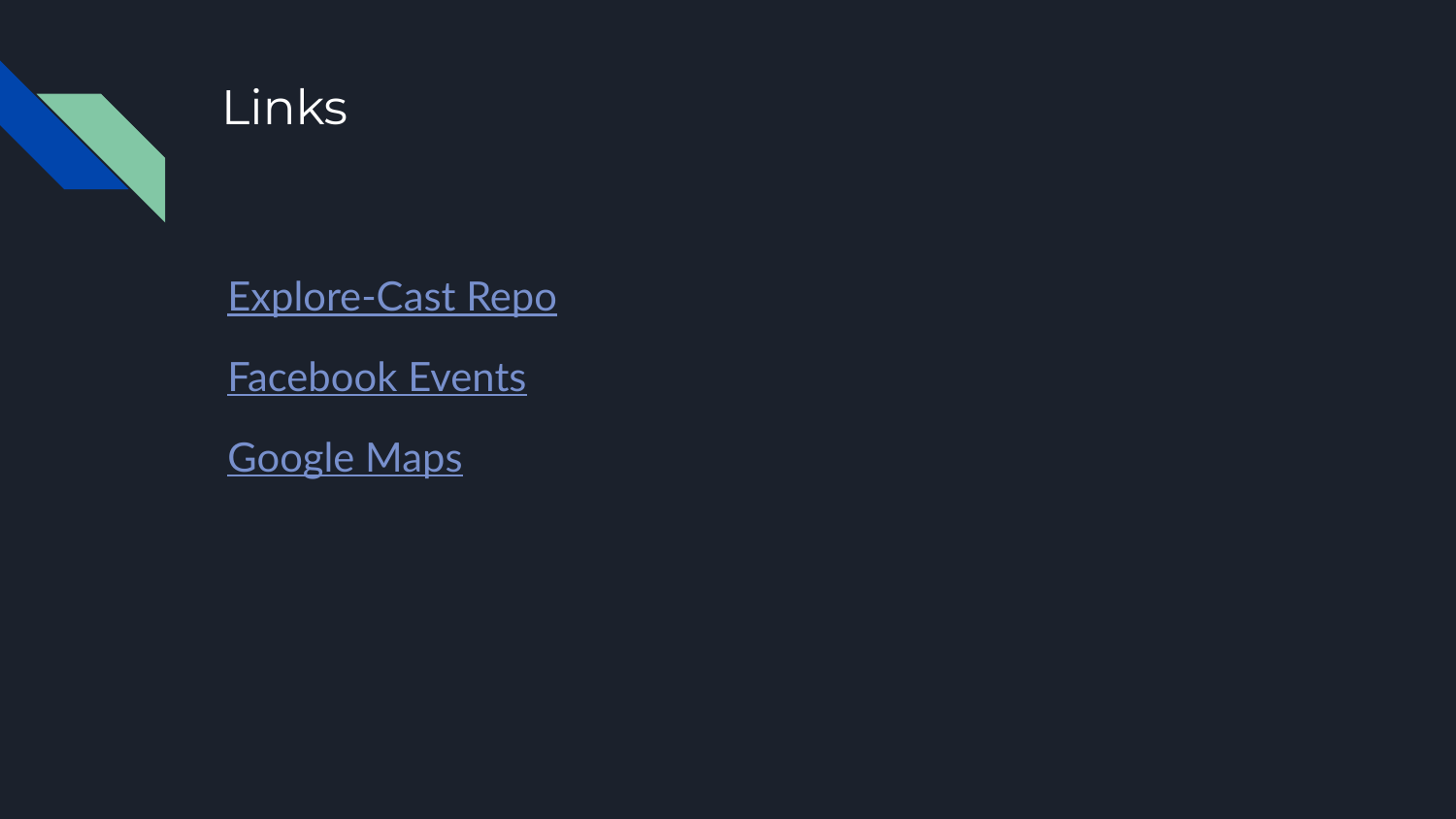

# Links
Explore-Cast Repo
Facebook Events
Google Maps